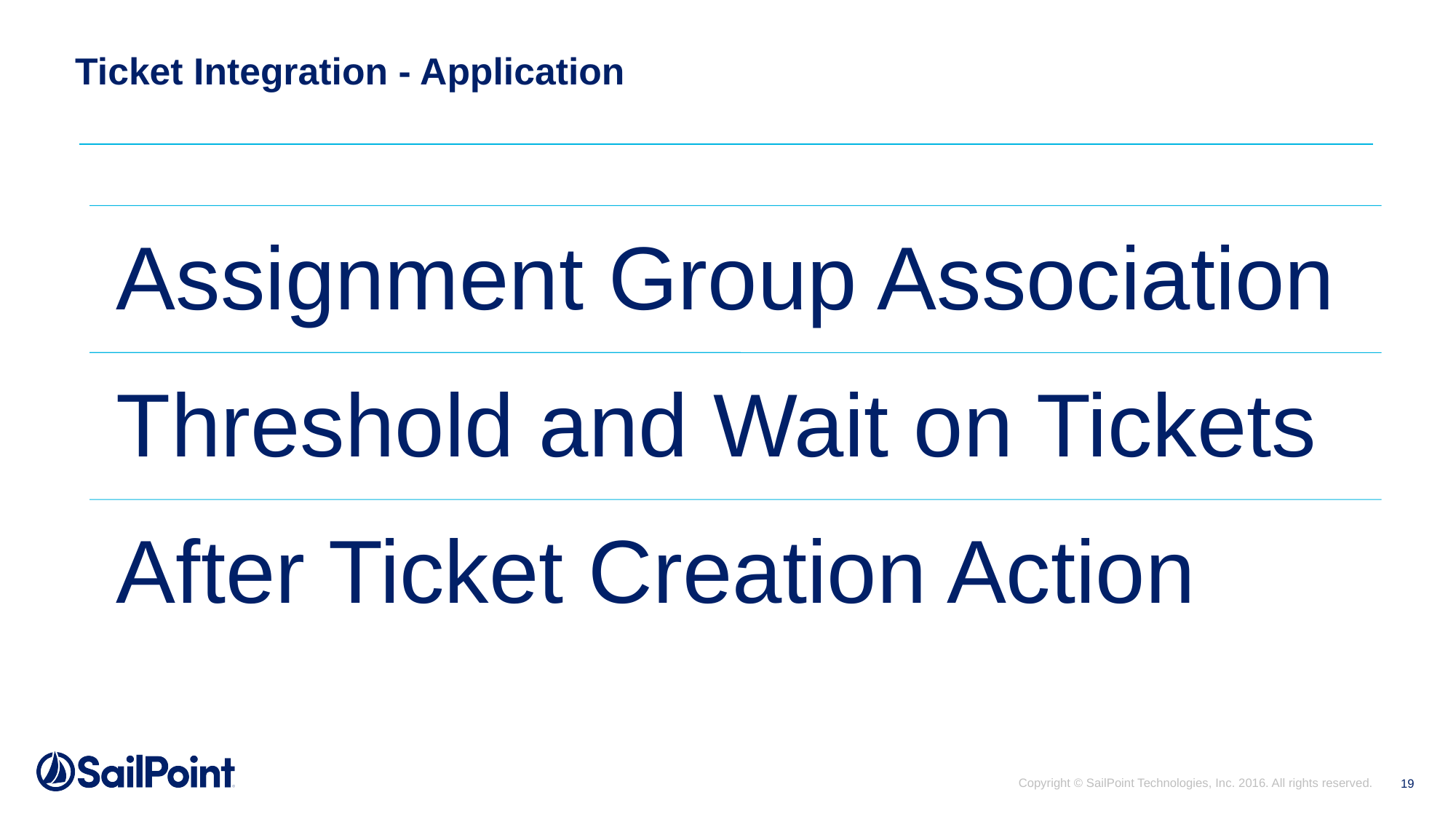

# Ticket Integration - Application
Assignment Group Association
Threshold and Wait on Tickets
After Ticket Creation Action